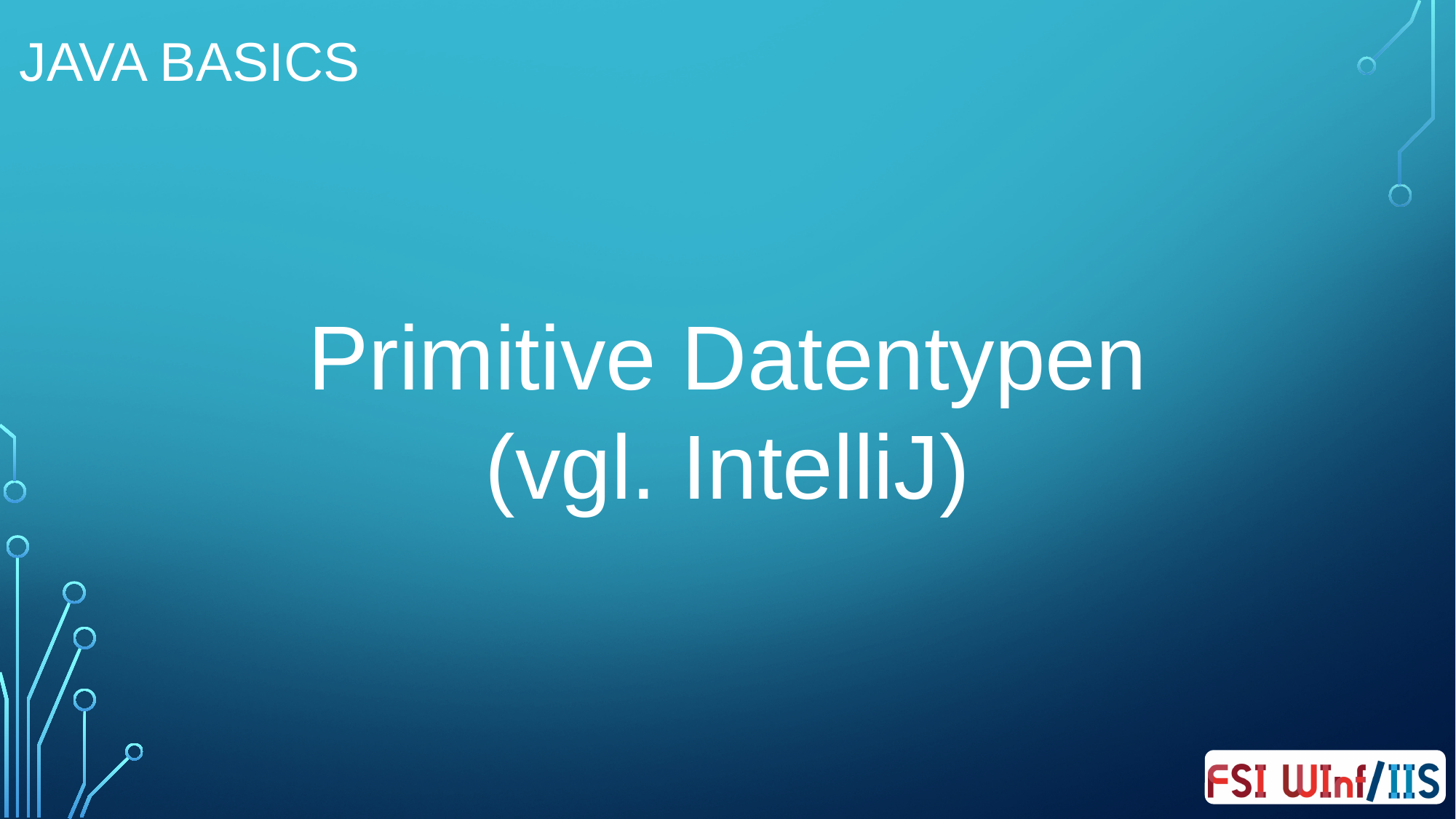

# Java Basics
Primitive Datentypen (vgl. IntelliJ)